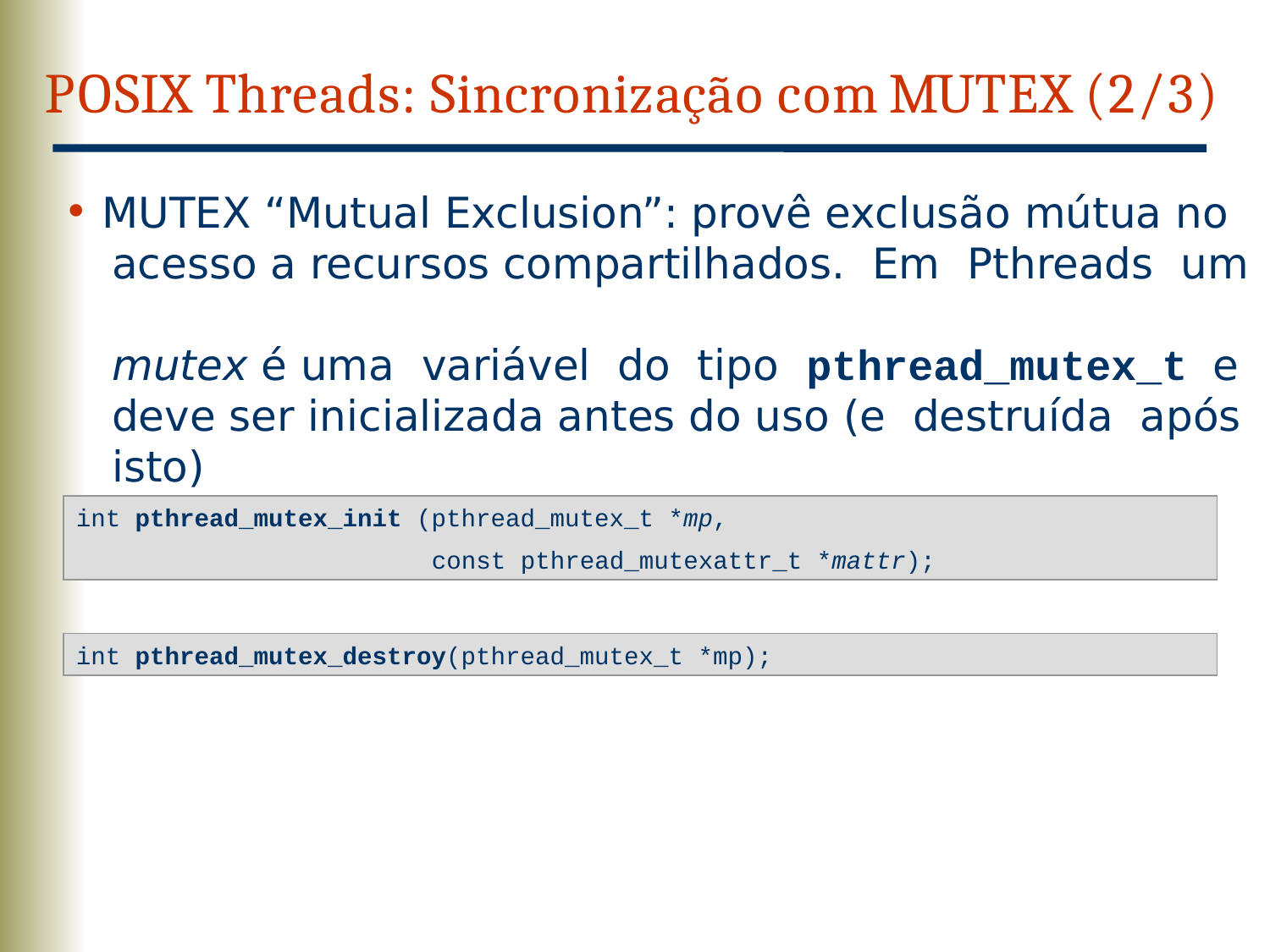

POSIX Threads: Sincronização com MUTEX (2/3)
 MUTEX “Mutual Exclusion”: provê exclusão mútua no
  acesso a recursos compartilhados.  Em  Pthreads  um
  mutex é uma  variável  do  tipo  pthread_mutex_t e
  deve ser inicializada antes do uso (e  destruída  após
  isto)
int pthread_mutex_init (pthread_mutex_t *mp,
                        const pthread_mutexattr_t *mattr);
int pthread_mutex_destroy(pthread_mutex_t *mp);